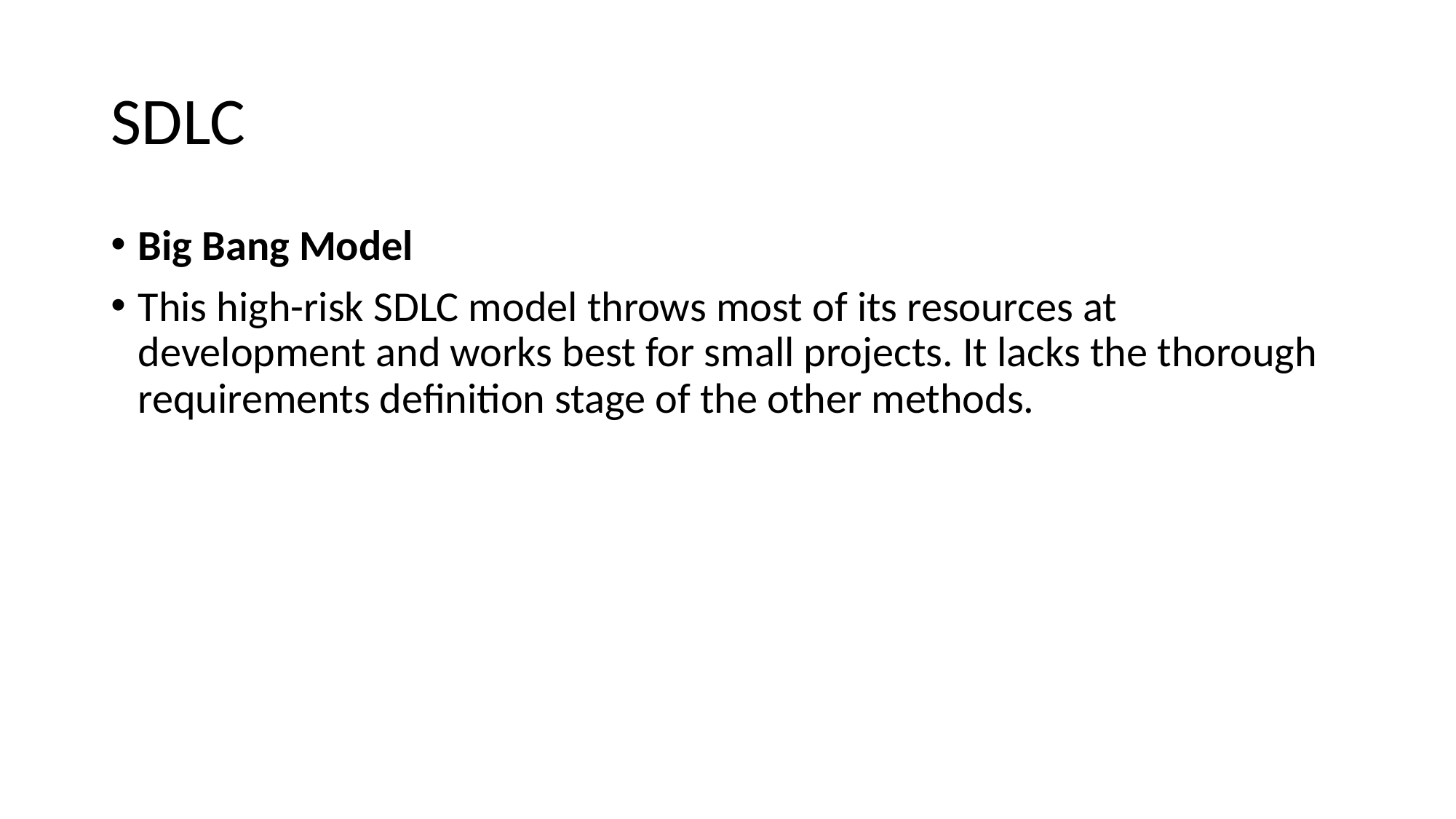

# SDLC
Big Bang Model
This high-risk SDLC model throws most of its resources at development and works best for small projects. It lacks the thorough requirements definition stage of the other methods.